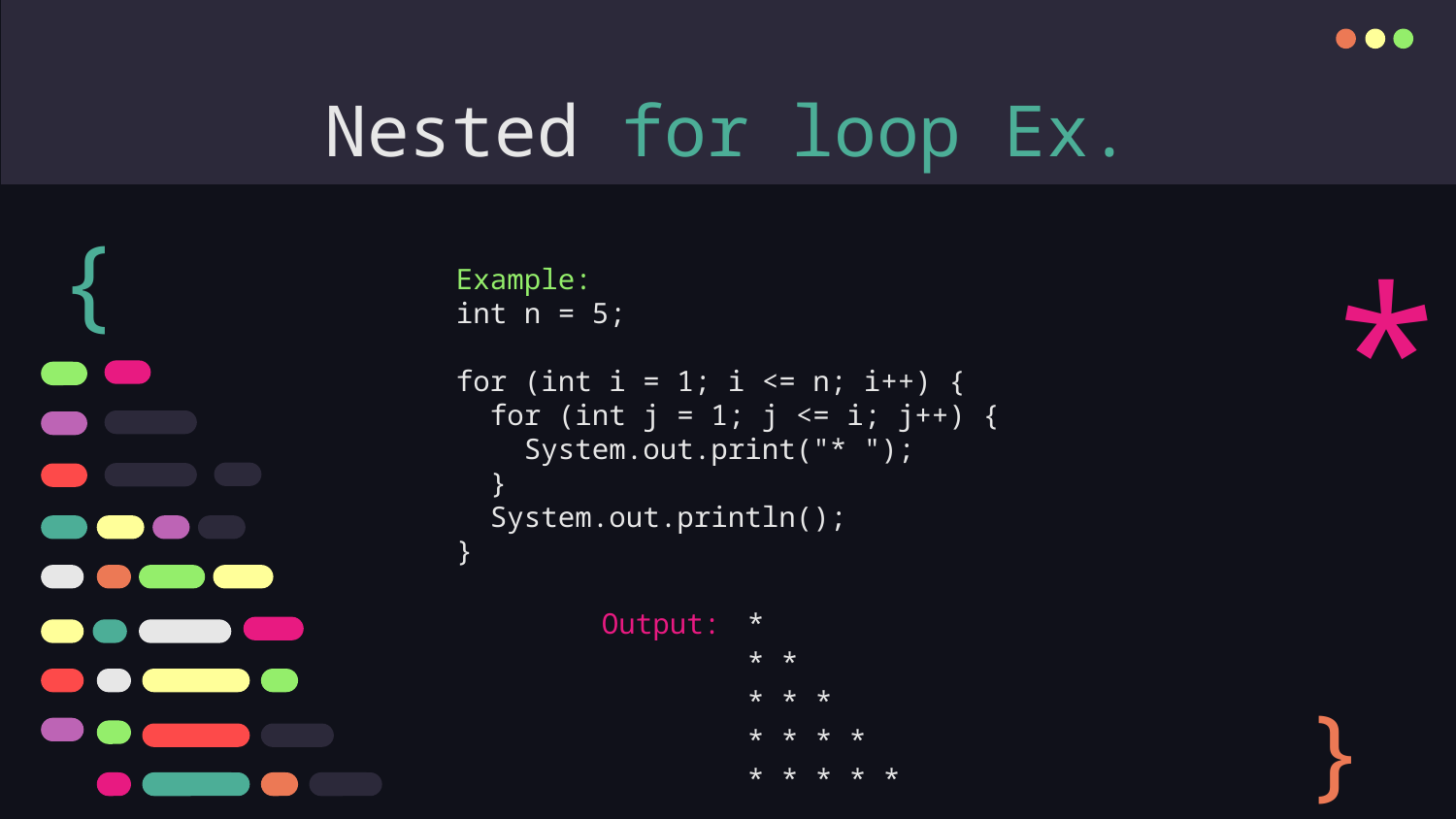

# Nested for loop Ex.
{
*
Example:
int n = 5;
for (int i = 1; i <= n; i++) {
  for (int j = 1; j <= i; j++) {
    System.out.print("* ");
  }
  System.out.println();
}

	Output:	*
		* *
		* * *
		* * * *
		* * * * *

}